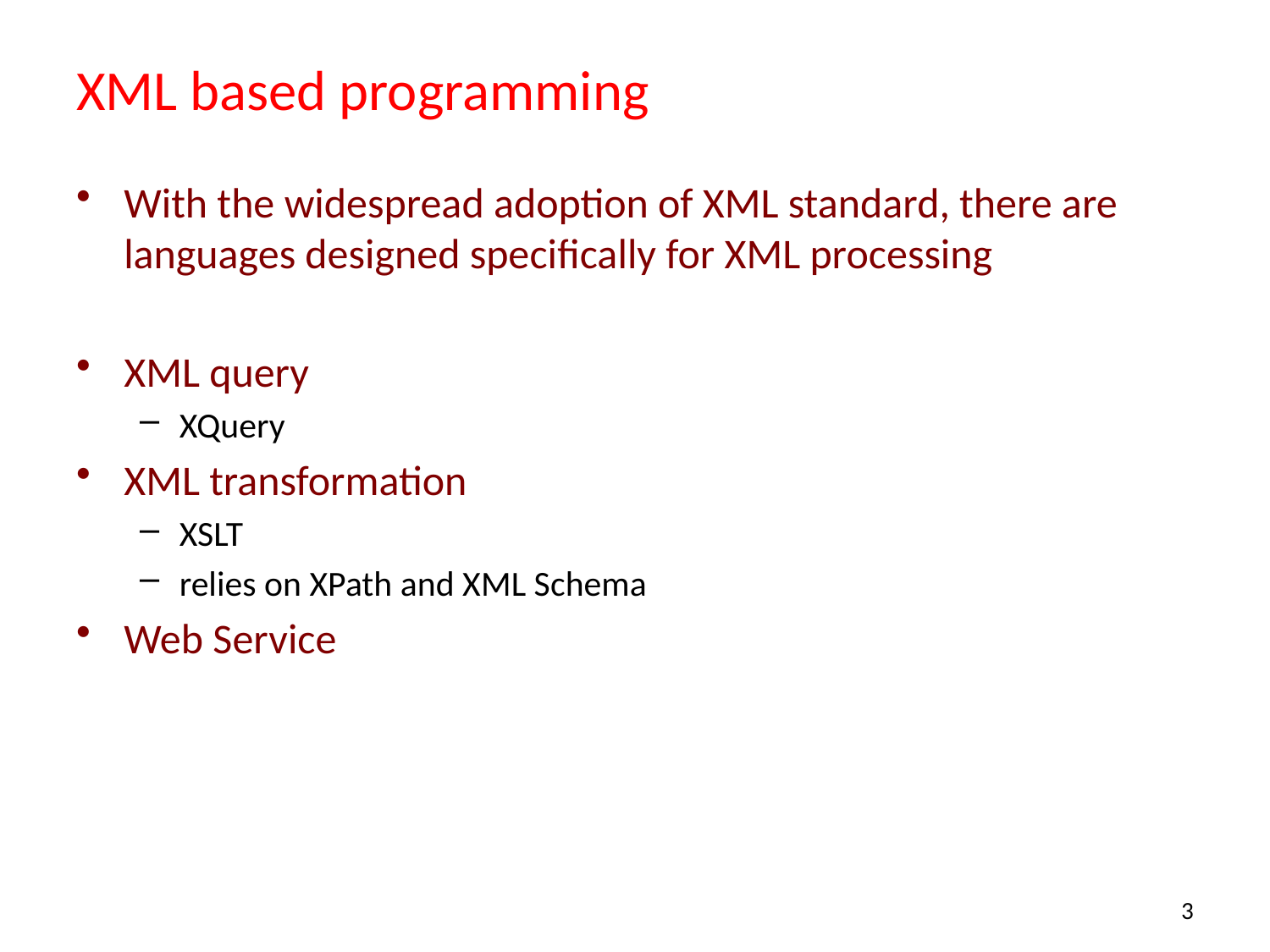

# XML based programming
With the widespread adoption of XML standard, there are languages designed specifically for XML processing

XML query
XQuery
XML transformation
XSLT
relies on XPath and XML Schema
Web Service

3